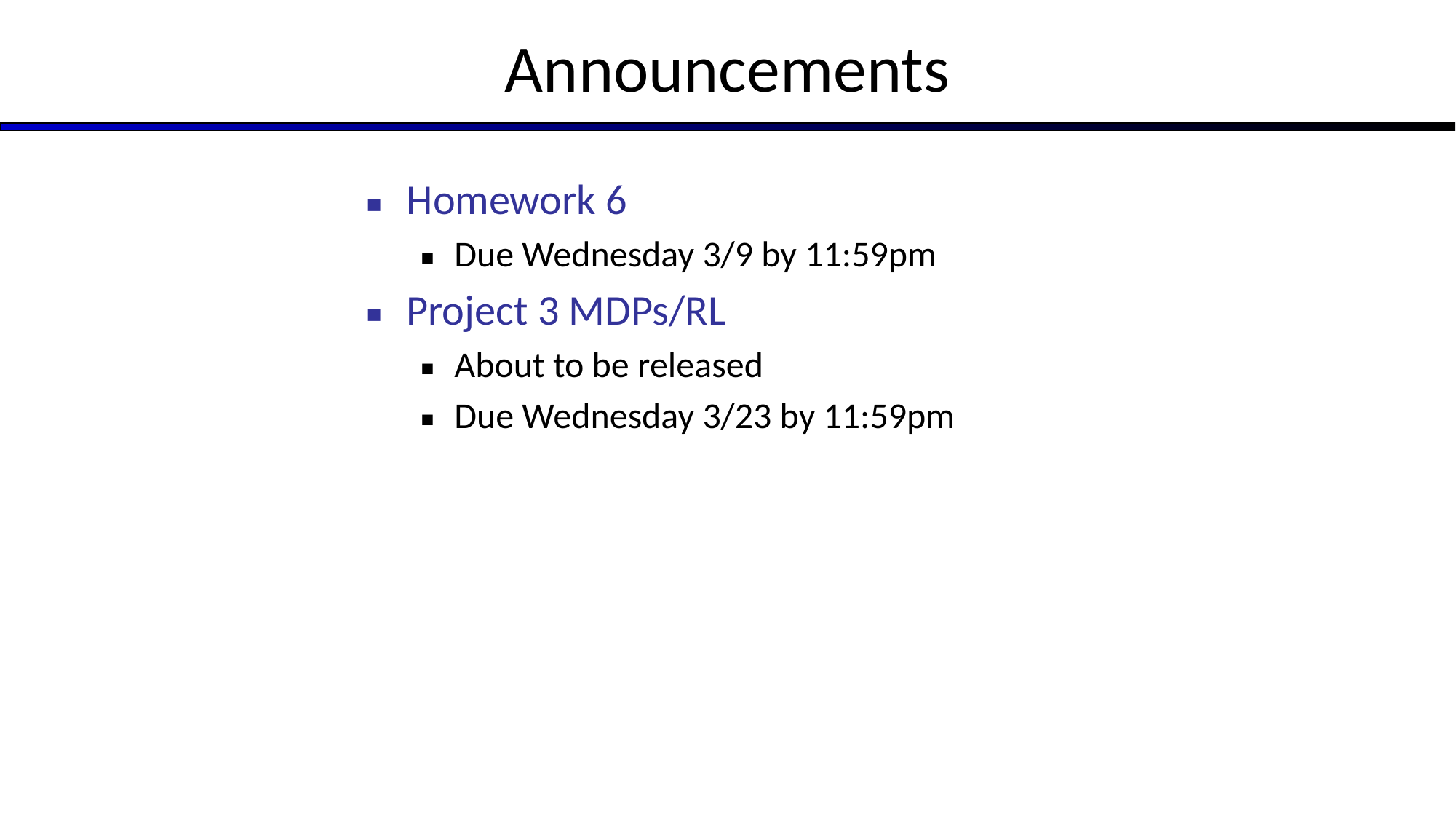

# Announcements
Homework 6
Due Wednesday 3/9 by 11:59pm
Project 3 MDPs/RL
About to be released
Due Wednesday 3/23 by 11:59pm